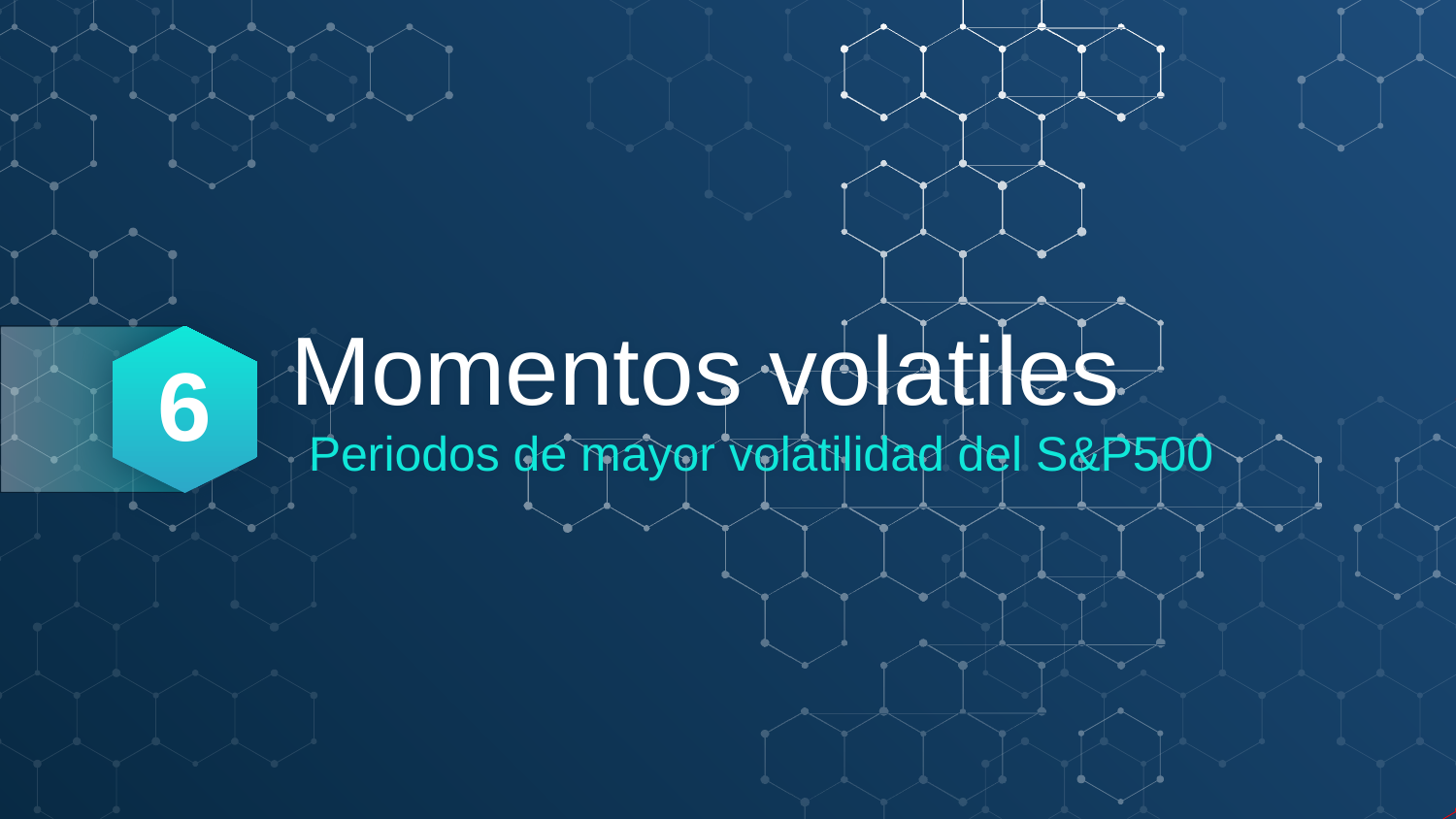

6
# Momentos volatiles
Periodos de mayor volatilidad del S&P500